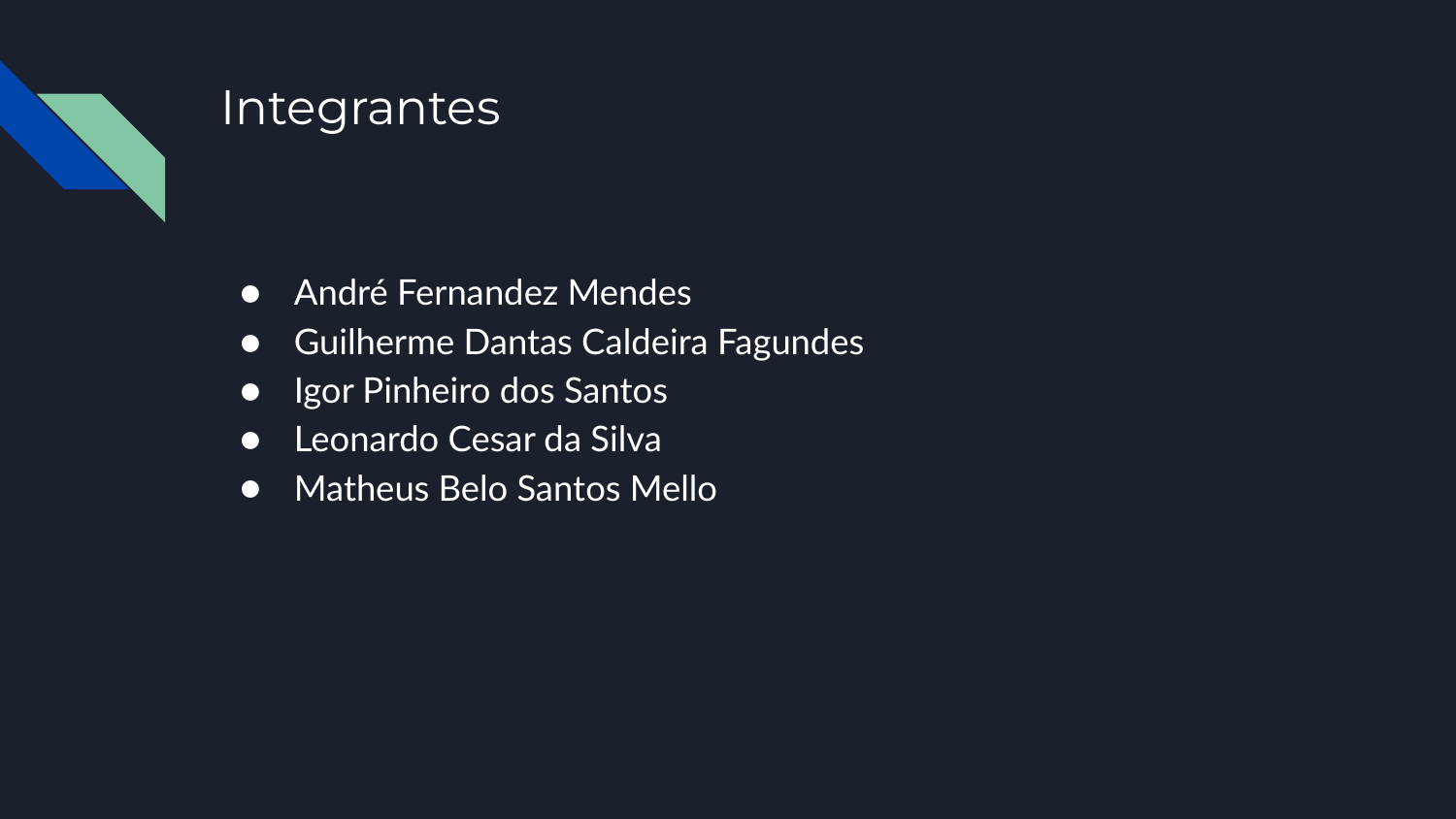

# Integrantes
André Fernandez Mendes
Guilherme Dantas Caldeira Fagundes
Igor Pinheiro dos Santos
Leonardo Cesar da Silva
Matheus Belo Santos Mello